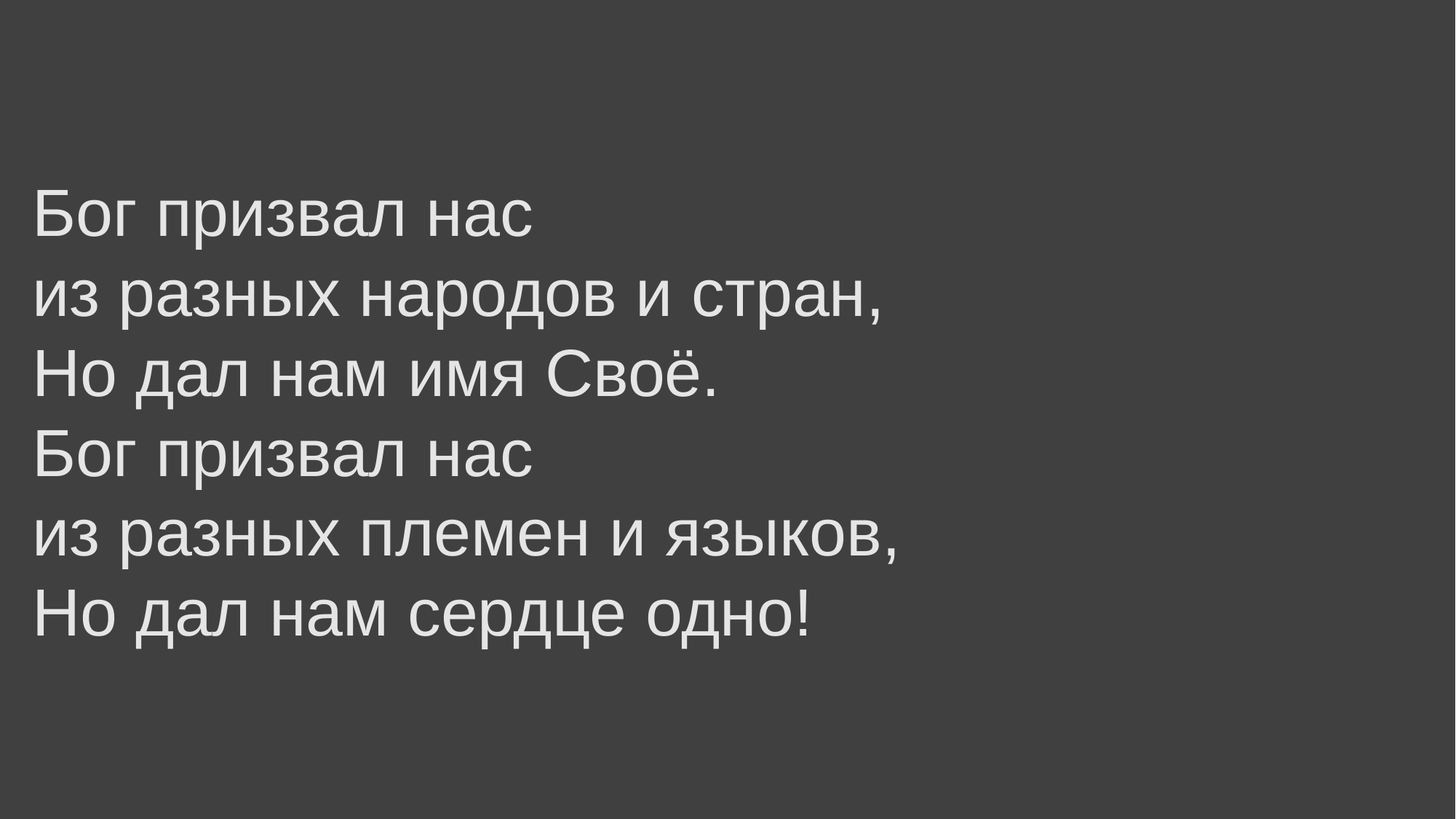

Бог призвал нас
из разных народов и стран,
Но дал нам имя Своё.
Бог призвал нас
из разных племен и языков,
Но дал нам сердце одно!